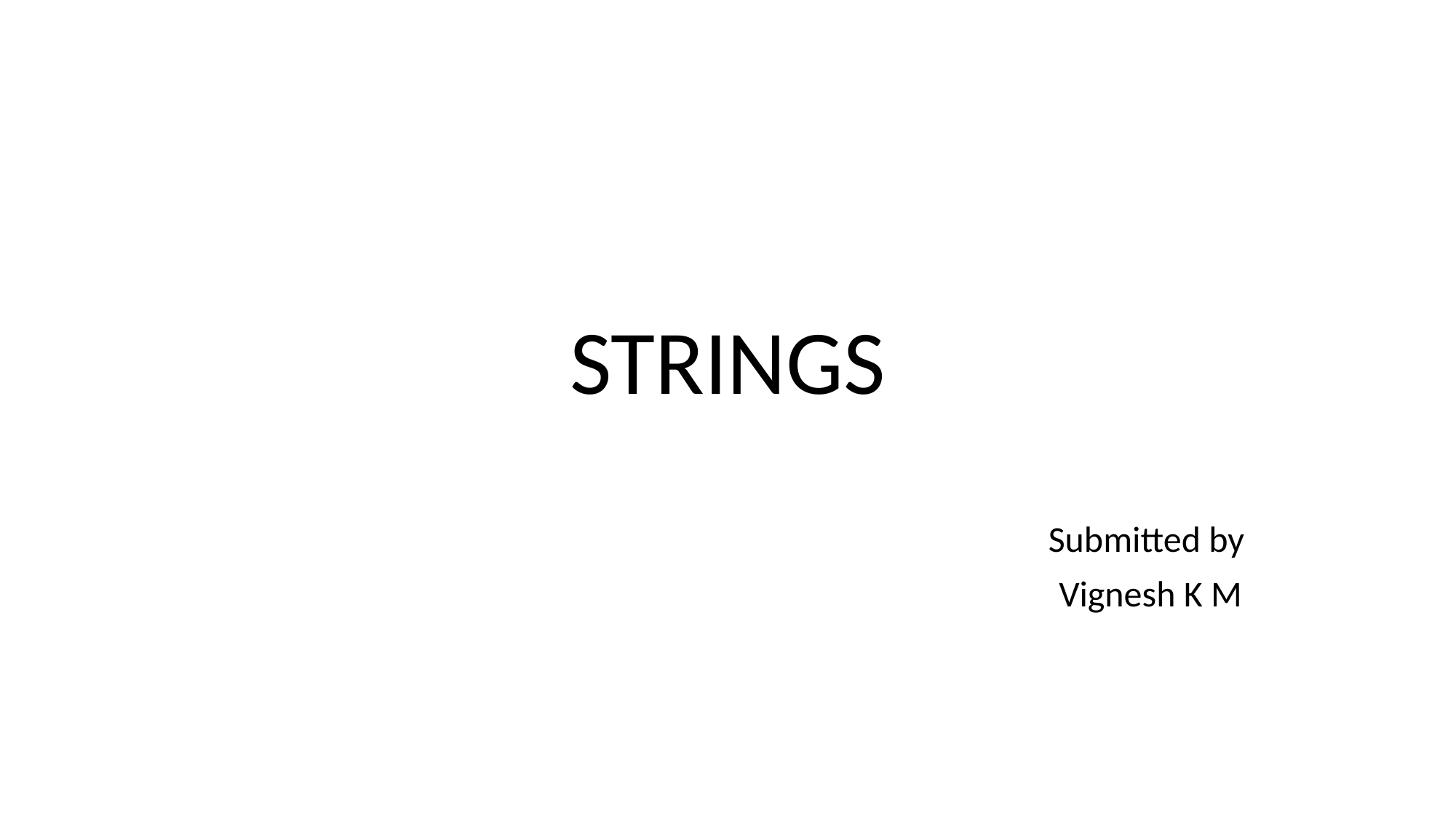

# STRINGS
Submitted by
Vignesh K M